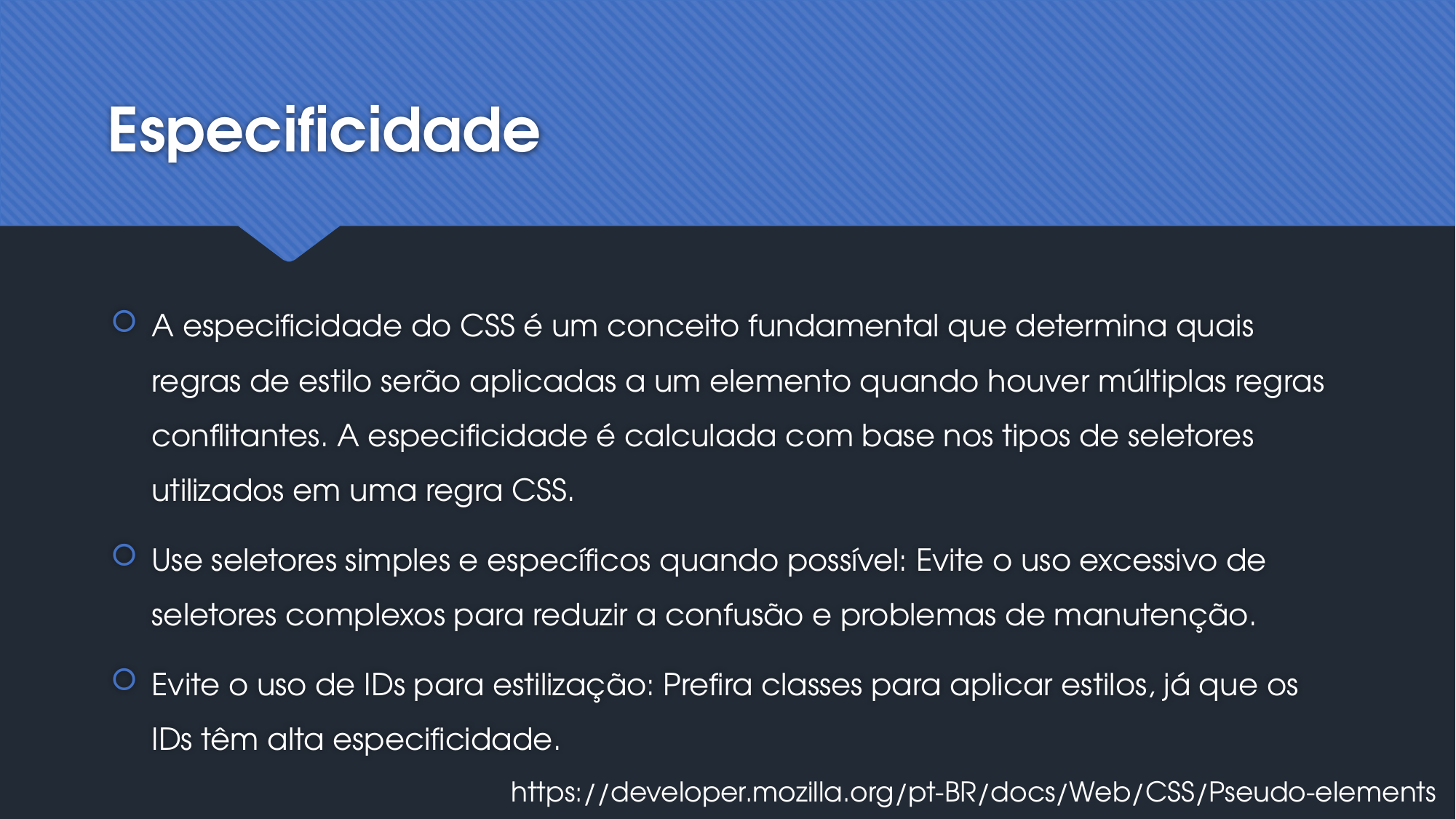

# Especificidade
A especificidade do CSS é um conceito fundamental que determina quais regras de estilo serão aplicadas a um elemento quando houver múltiplas regras conflitantes. A especificidade é calculada com base nos tipos de seletores utilizados em uma regra CSS.
Use seletores simples e específicos quando possível: Evite o uso excessivo de seletores complexos para reduzir a confusão e problemas de manutenção.
Evite o uso de IDs para estilização: Prefira classes para aplicar estilos, já que os IDs têm alta especificidade.

https://developer.mozilla.org/pt-BR/docs/Web/CSS/Pseudo-elements